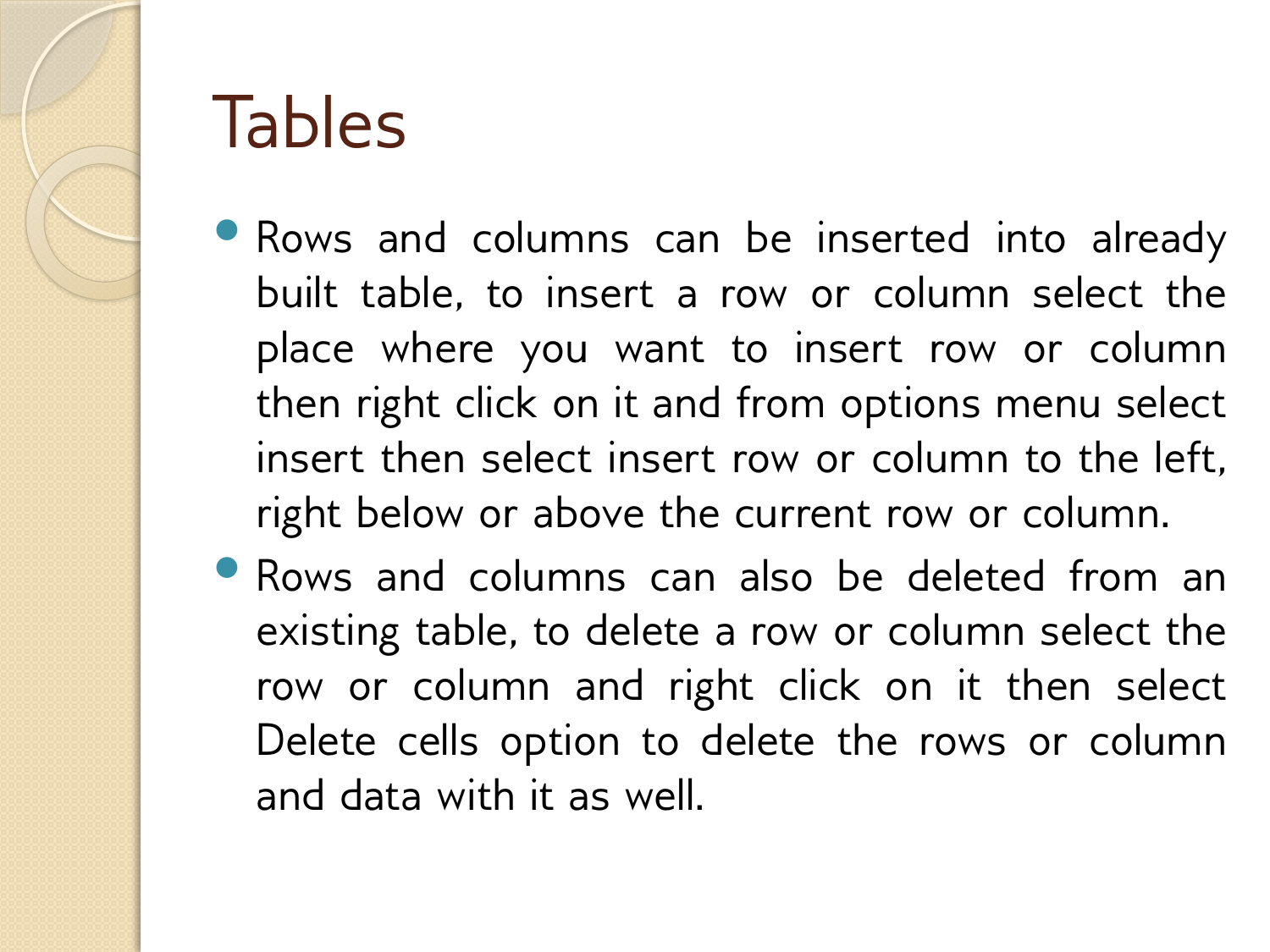

# Tables
Rows and columns can be inserted into already built table, to insert a row or column select the place where you want to insert row or column then right click on it and from options menu select insert then select insert row or column to the left, right below or above the current row or column.
Rows and columns can also be deleted from an existing table, to delete a row or column select the row or column and right click on it then select Delete cells option to delete the rows or column and data with it as well.